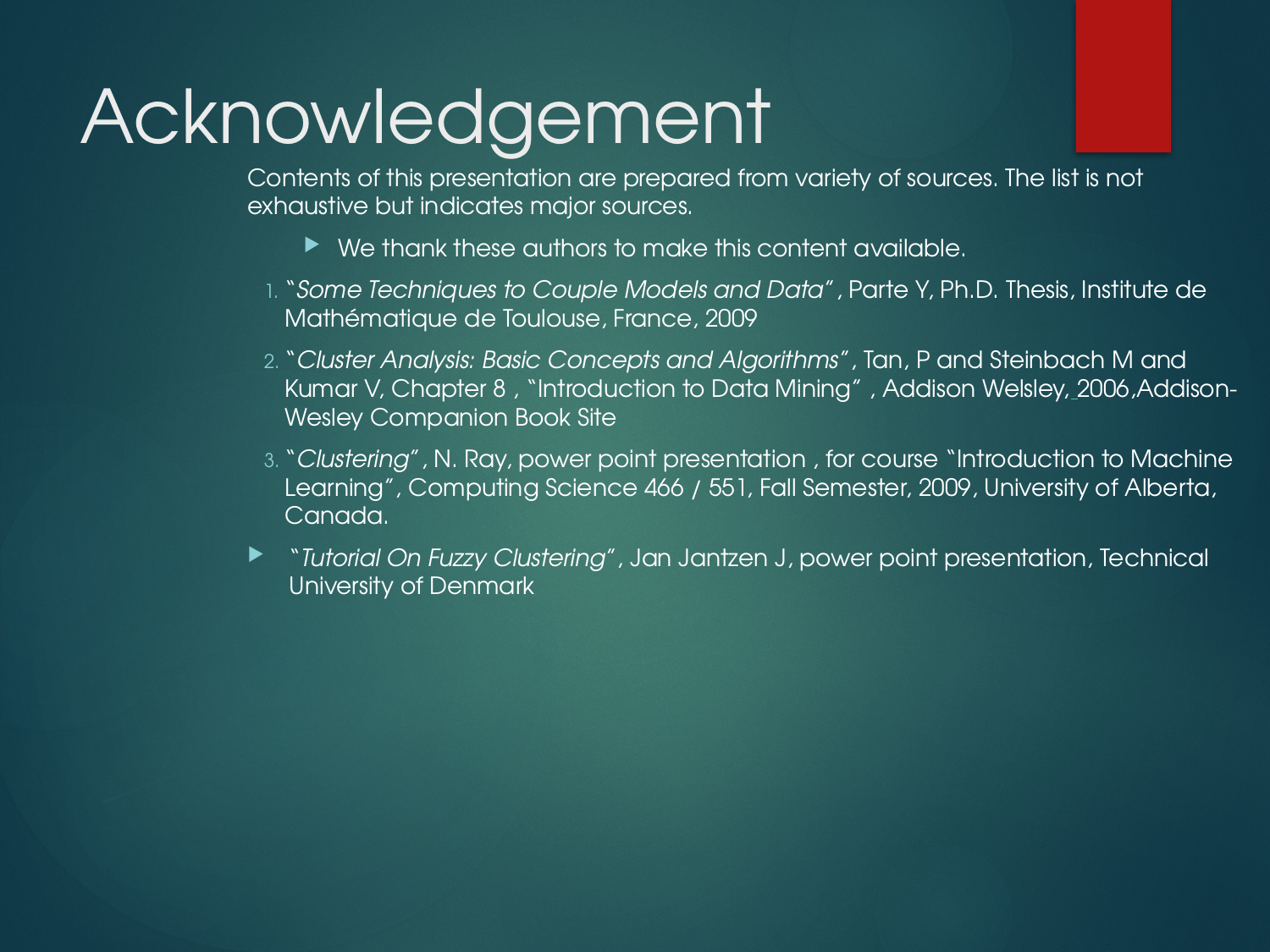

# Acknowledgement
Contents of this presentation are prepared from variety of sources. The list is not exhaustive but indicates major sources.
We thank these authors to make this content available.
“Some Techniques to Couple Models and Data”, Parte Y, Ph.D. Thesis, Institute de Mathématique de Toulouse, France, 2009
“Cluster Analysis: Basic Concepts and Algorithms”, Tan, P and Steinbach M and Kumar V, Chapter 8 , “Introduction to Data Mining” , Addison Welsley, 2006,Addison-Wesley Companion Book Site
“Clustering”, N. Ray, power point presentation , for course “Introduction to Machine Learning”, Computing Science 466 / 551, Fall Semester, 2009, University of Alberta, Canada.
“Tutorial On Fuzzy Clustering”, Jan Jantzen J, power point presentation, Technical University of Denmark